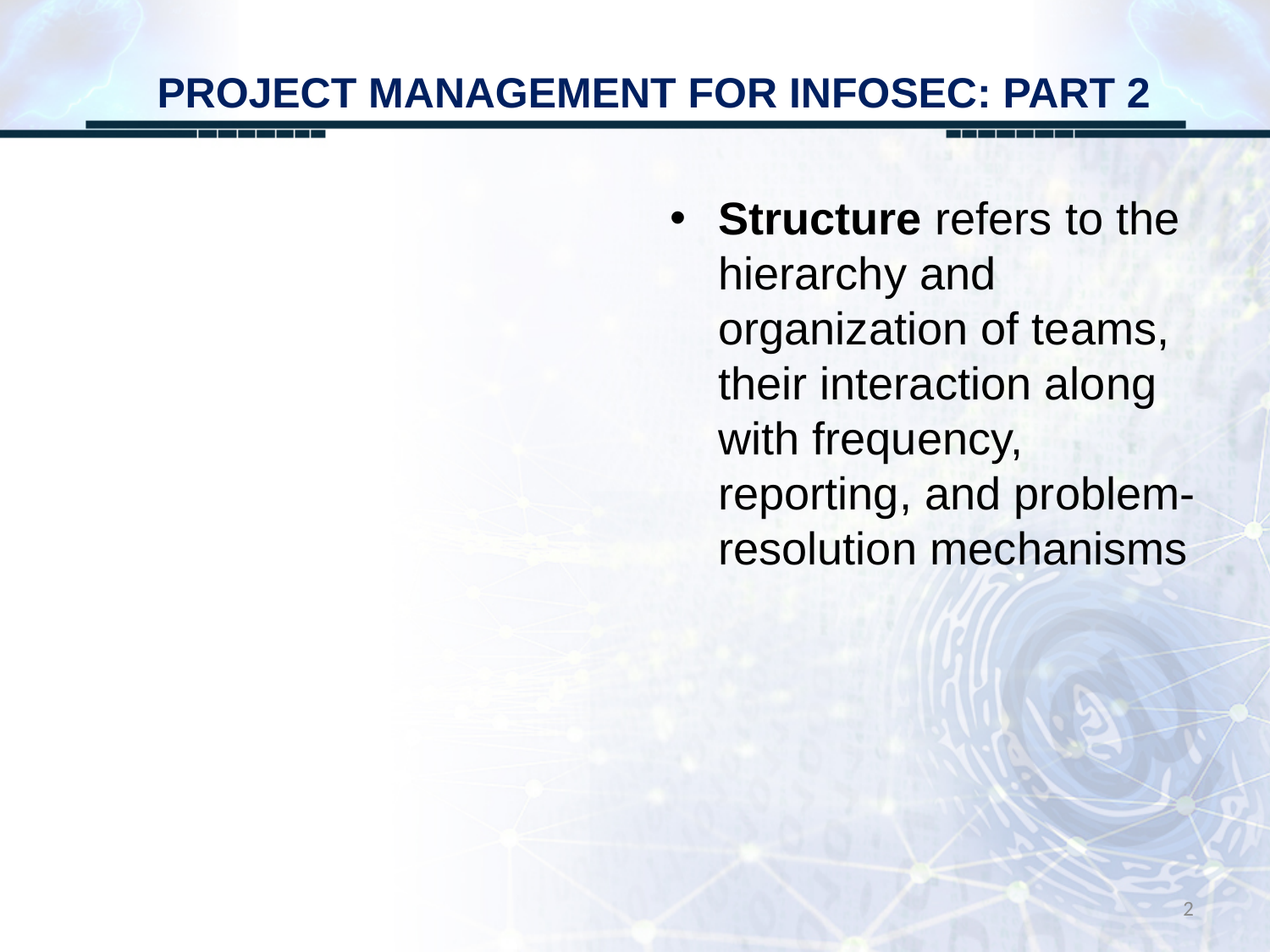

# PROJECT MANAGEMENT FOR INFOSEC: PART 2
Structure refers to the hierarchy and organization of teams, their interaction along with frequency, reporting, and problem-resolution mechanisms
2